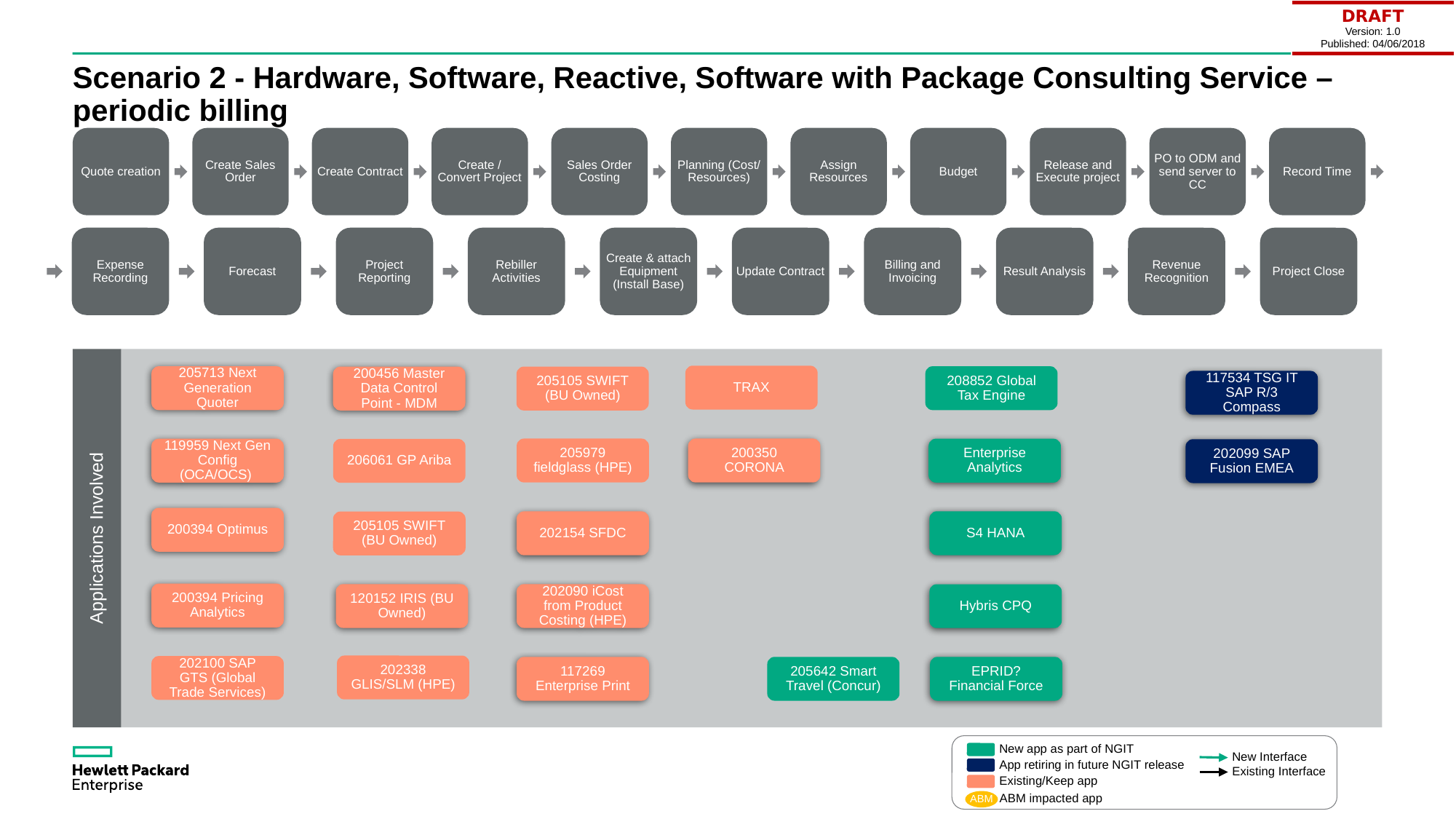

| DRAFT Version: 1.0 Published: 04/06/2018 |
| --- |
# Scenario 2 - Hardware, Software, Reactive, Software with Package Consulting Service – periodic billing
Quote creation
Create Sales Order
Create Contract
Create / Convert Project
Sales Order Costing
Planning (Cost/ Resources)
Assign Resources
Budget
Release and Execute project
PO to ODM and send server to CC
Record Time

Expense Recording
Forecast
Project Reporting
Rebiller Activities
Create & attach Equipment (Install Base)
Update Contract
Billing and Invoicing
Result Analysis
Revenue Recognition
Project Close

Applications Involved

TRAX
205713 Next Generation Quoter
208852 Global Tax Engine
200456 Master Data Control Point - MDM
205105 SWIFT
(BU Owned)
117534 TSG IT SAP R/3 Compass
205979 fieldglass (HPE)
200350 CORONA
119959 Next Gen Config (OCA/OCS)
Enterprise Analytics
206061 GP Ariba
202099 SAP Fusion EMEA
200394 Optimus
S4 HANA
202154 SFDC
205105 SWIFT
(BU Owned)
200394 Pricing Analytics
120152 IRIS (BU Owned)
202090 iCost from Product Costing (HPE)
Hybris CPQ
202338 GLIS/SLM (HPE)
202100 SAP GTS (Global Trade Services)
117269 Enterprise Print
205642 Smart Travel (Concur)
EPRID? Financial Force

New app as part of NGIT

New Interface
App retiring in future NGIT release

Existing Interface
Existing/Keep app

ABM impacted app
ABM